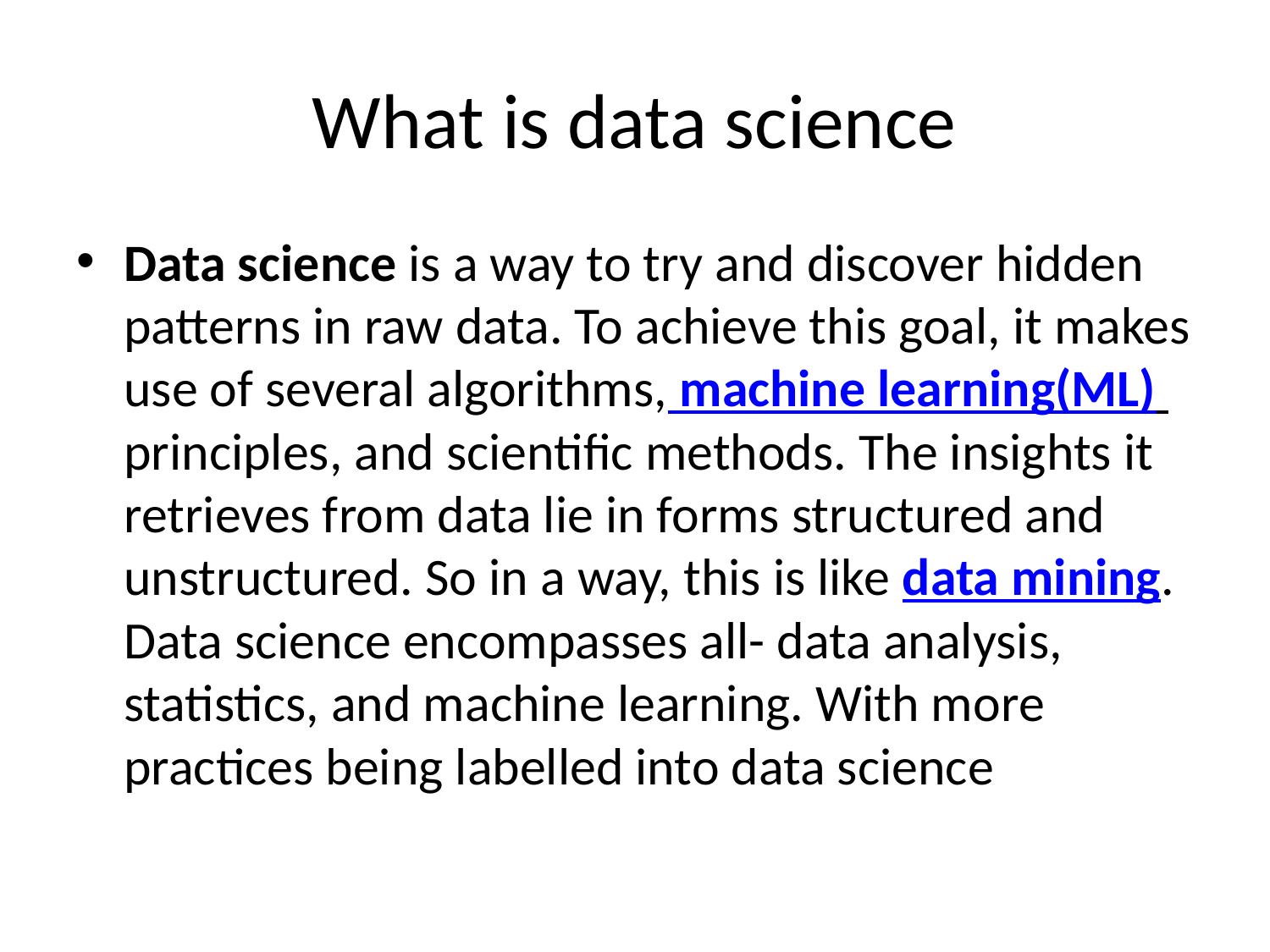

# What is data science
Data science is a way to try and discover hidden patterns in raw data. To achieve this goal, it makes use of several algorithms, machine learning(ML) principles, and scientific methods. The insights it retrieves from data lie in forms structured and unstructured. So in a way, this is like data mining. Data science encompasses all- data analysis, statistics, and machine learning. With more practices being labelled into data science